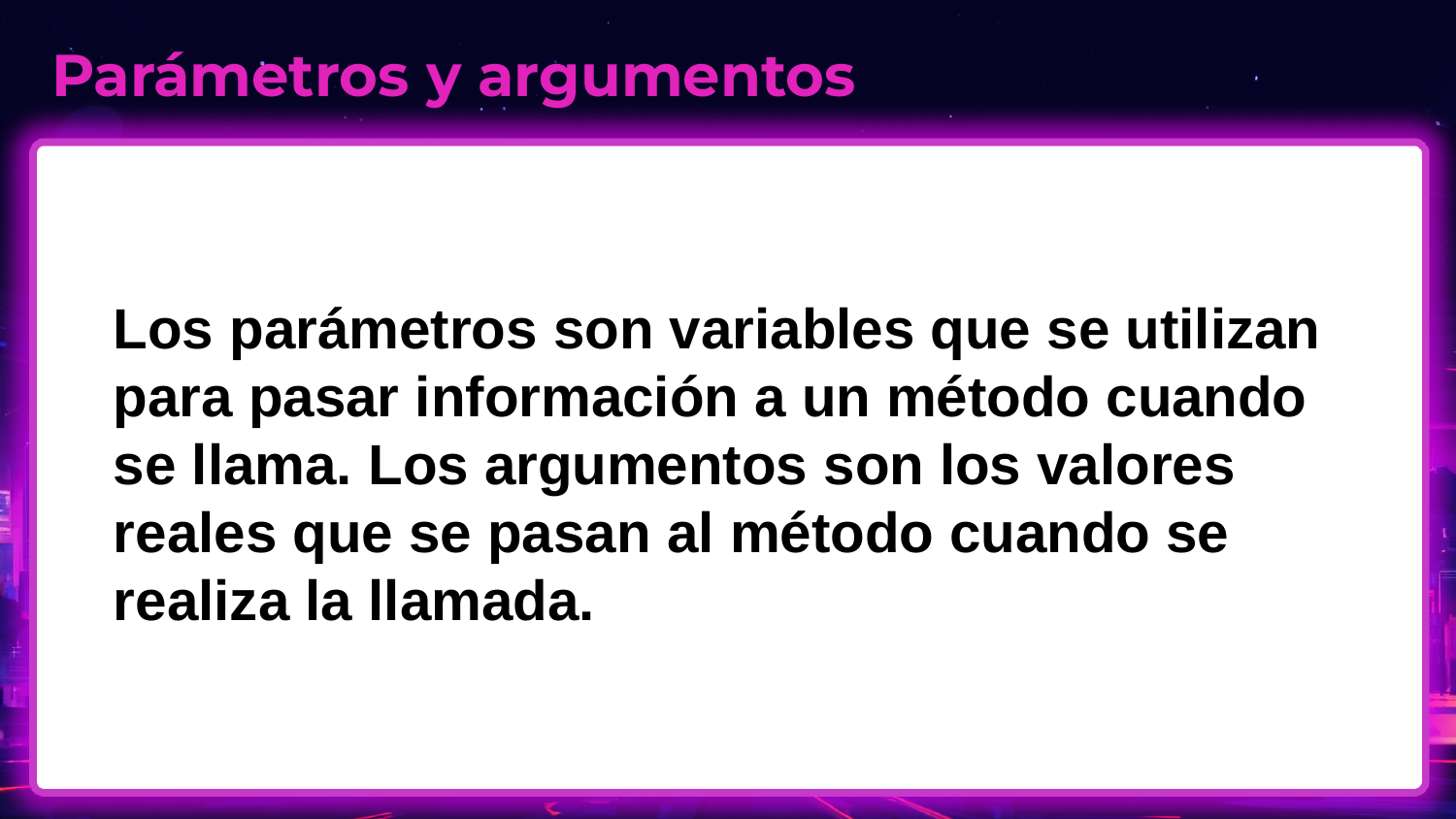

# Parámetros y argumentos
Los parámetros son variables que se utilizan para pasar información a un método cuando se llama. Los argumentos son los valores reales que se pasan al método cuando se realiza la llamada.